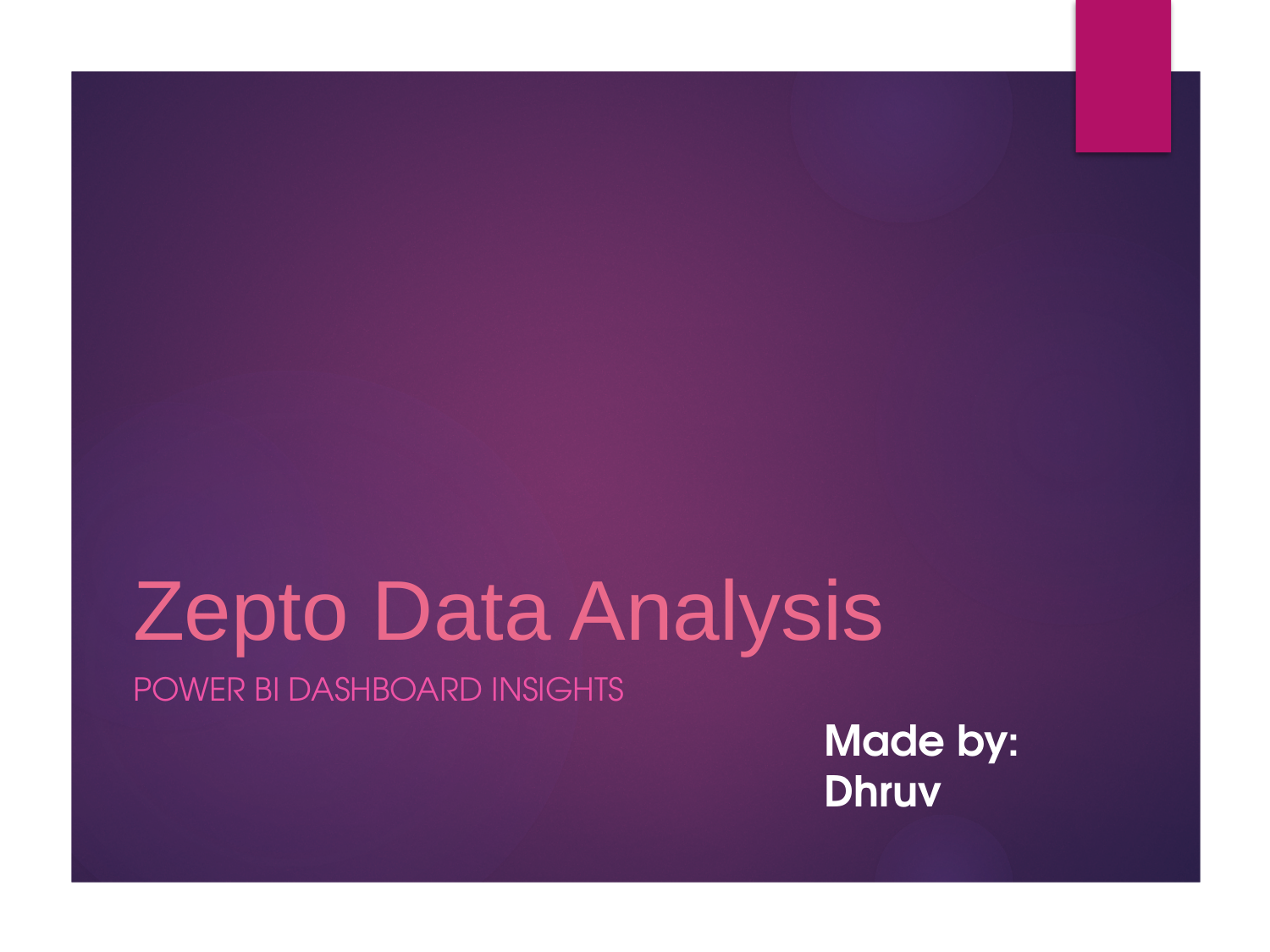

# Zepto Data Analysis
Power BI Dashboard Insights
Made by:
Dhruv